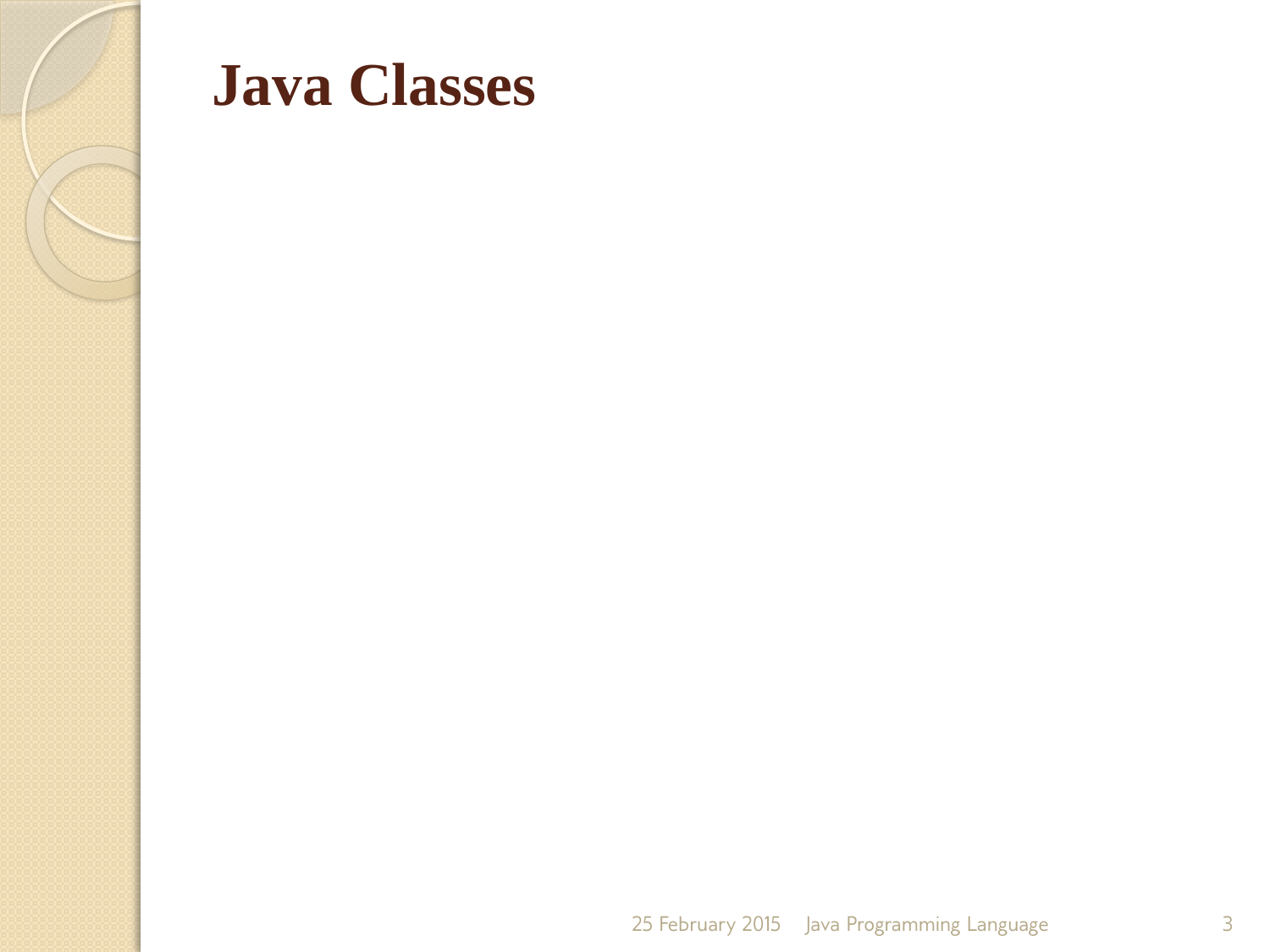

# Java Classes
25 February 2015
Java Programming Language
3